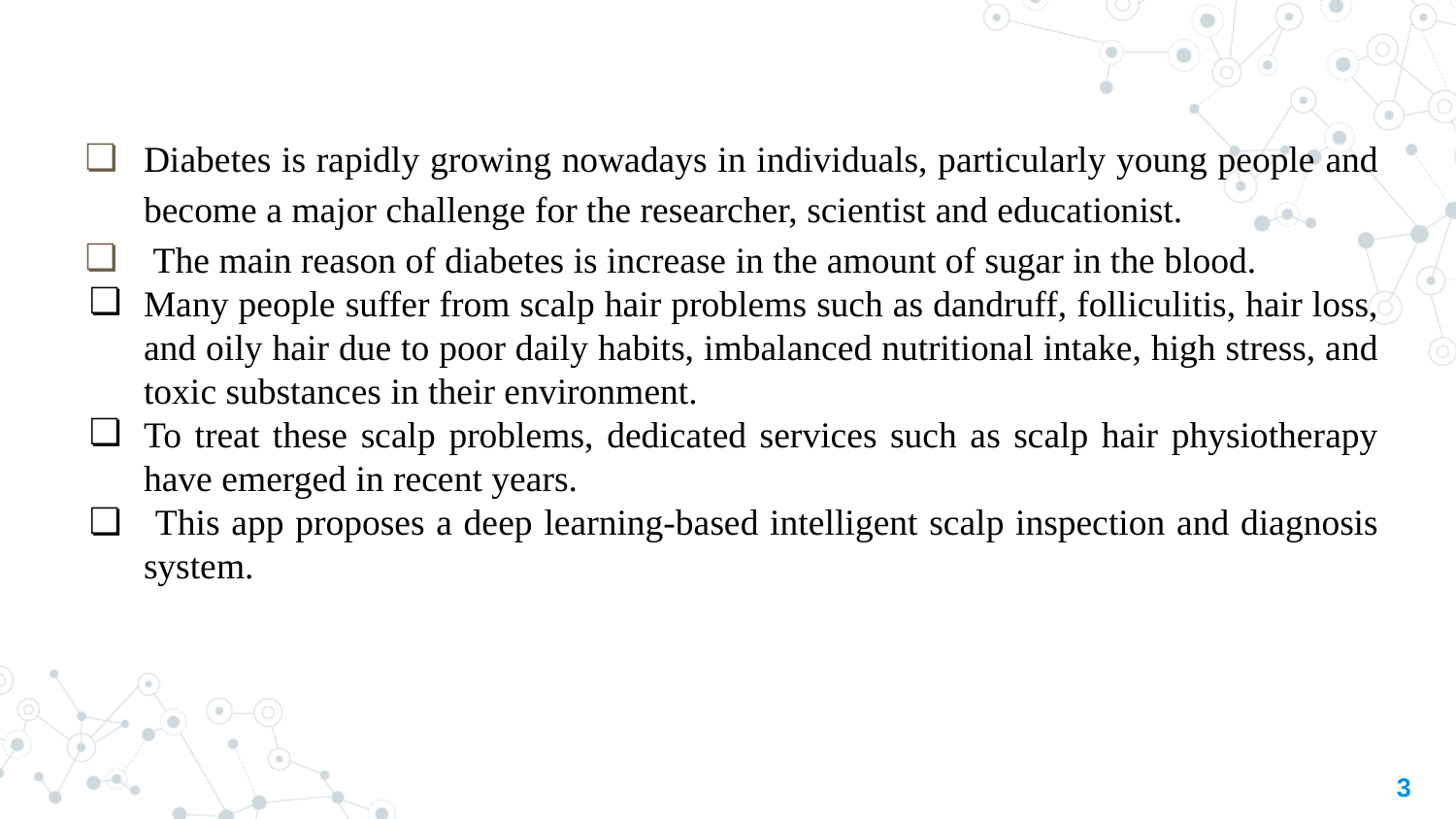

#
Diabetes is rapidly growing nowadays in individuals, particularly young people and become a major challenge for the researcher, scientist and educationist.
 The main reason of diabetes is increase in the amount of sugar in the blood.
Many people suffer from scalp hair problems such as dandruff, folliculitis, hair loss, and oily hair due to poor daily habits, imbalanced nutritional intake, high stress, and toxic substances in their environment.
To treat these scalp problems, dedicated services such as scalp hair physiotherapy have emerged in recent years.
 This app proposes a deep learning-based intelligent scalp inspection and diagnosis system.
3